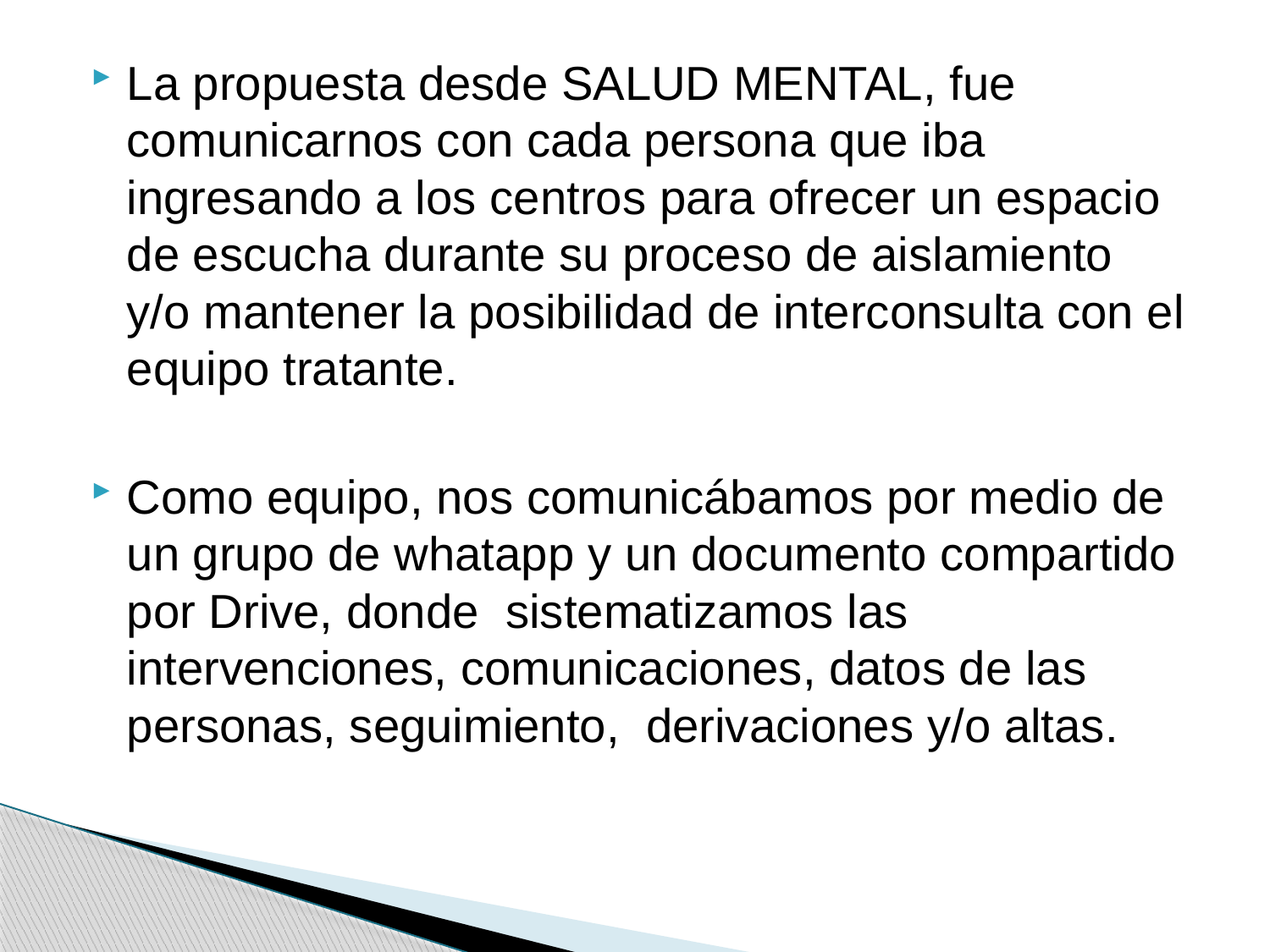

La propuesta desde SALUD MENTAL, fue comunicarnos con cada persona que iba  ingresando a los centros para ofrecer un espacio de escucha durante su proceso de aislamiento  y/o mantener la posibilidad de interconsulta con el equipo tratante.

Como equipo, nos comunicábamos por medio de un grupo de whatapp y un documento compartido por Drive, donde  sistematizamos las intervenciones, comunicaciones, datos de las personas, seguimiento,  derivaciones y/o altas.